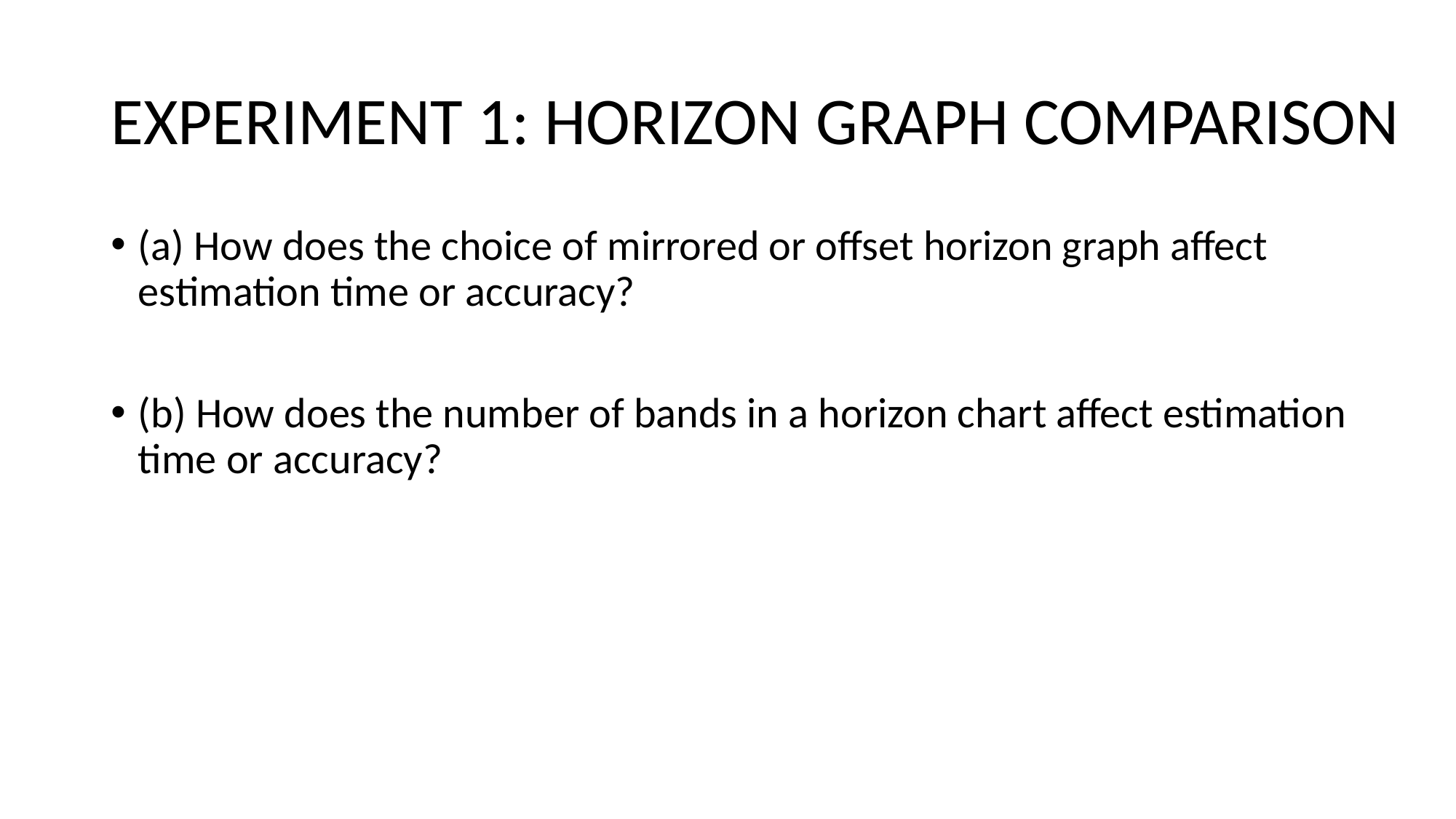

# EXPERIMENT 1: HORIZON GRAPH COMPARISON
(a) How does the choice of mirrored or offset horizon graph affect estimation time or accuracy?

(b) How does the number of bands in a horizon chart affect estimation time or accuracy?